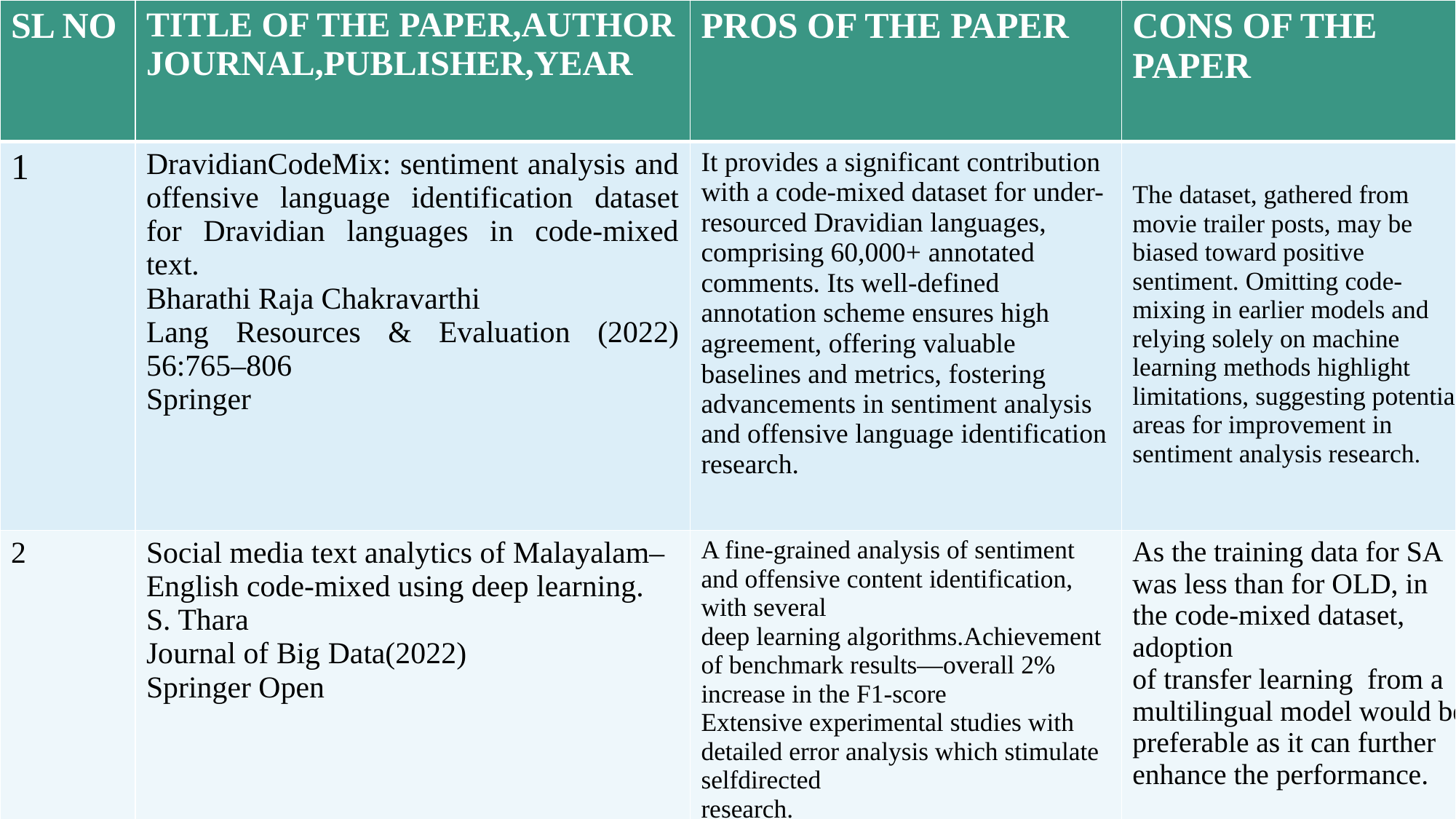

| SL NO | TITLE OF THE PAPER,AUTHOR JOURNAL,PUBLISHER,YEAR | PROS OF THE PAPER | CONS OF THE PAPER |
| --- | --- | --- | --- |
| 1 | DravidianCodeMix: sentiment analysis and offensive language identification dataset for Dravidian languages in code-mixed text. Bharathi Raja Chakravarthi Lang Resources & Evaluation (2022) 56:765–806 Springer | It provides a significant contribution with a code-mixed dataset for under-resourced Dravidian languages, comprising 60,000+ annotated comments. Its well-defined annotation scheme ensures high agreement, offering valuable baselines and metrics, fostering advancements in sentiment analysis and offensive language identification research. | The dataset, gathered from movie trailer posts, may be biased toward positive sentiment. Omitting code-mixing in earlier models and relying solely on machine learning methods highlight limitations, suggesting potential areas for improvement in sentiment analysis research. |
| 2 | Social media text analytics of Malayalam– English code‑mixed using deep learning. S. Thara Journal of Big Data(2022) Springer Open | A fine-grained analysis of sentiment and offensive content identification, with several deep learning algorithms.Achievement of benchmark results—overall 2% increase in the F1-score Extensive experimental studies with detailed error analysis which stimulate selfdirected research. | As the training data for SA was less than for OLD, in the code-mixed dataset, adoption of transfer learning from a multilingual model would be preferable as it can further enhance the performance. |

6